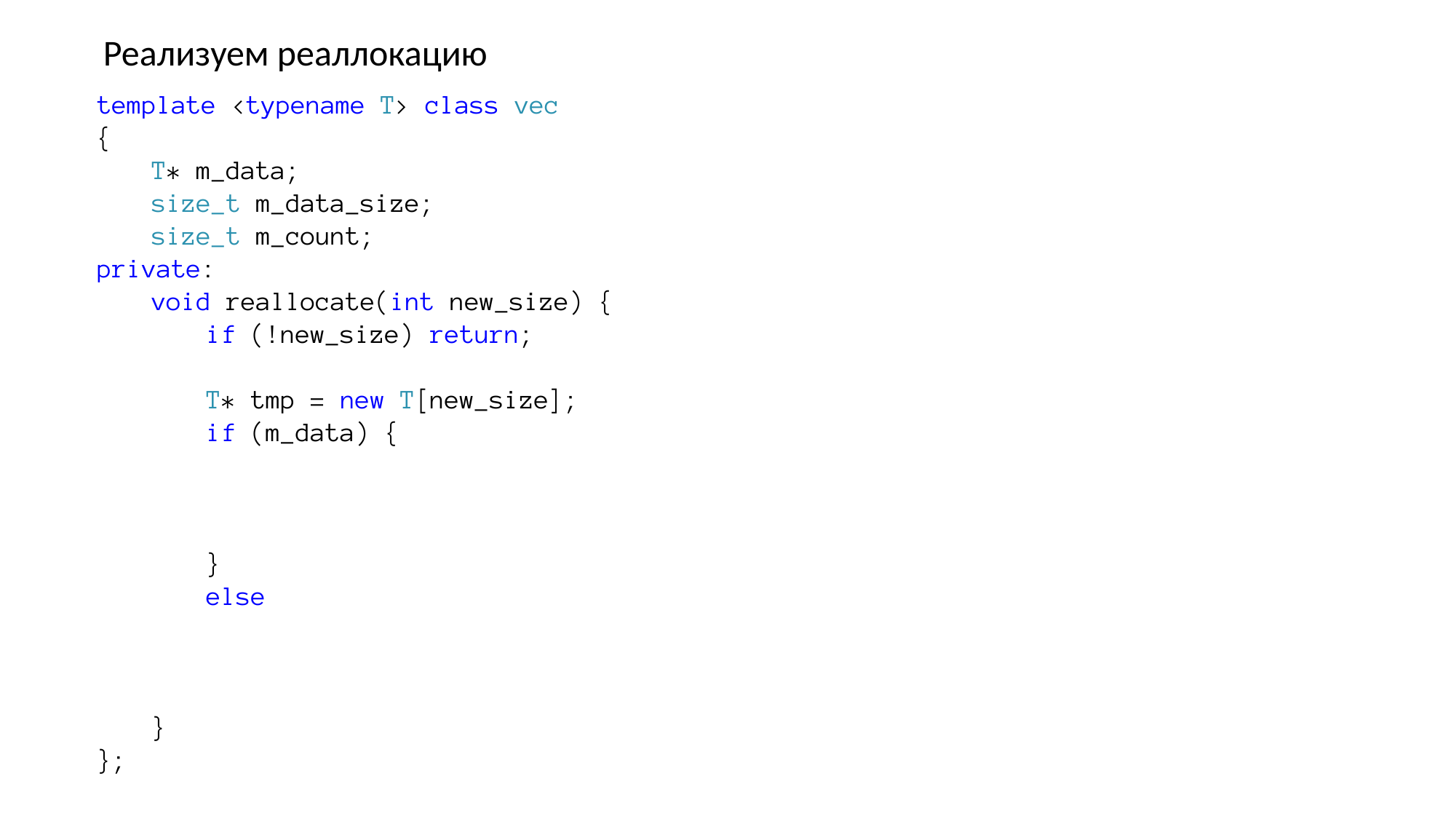

Реализуем реаллокацию
template <typename T> class vec
{
T* m_data;
size_t m_data_size;
size_t m_count;
private:
void reallocate(int new_size) {
if (!new_size) return;

T* tmp = new T[new_size];
if (m_data) {

}
else

}
};